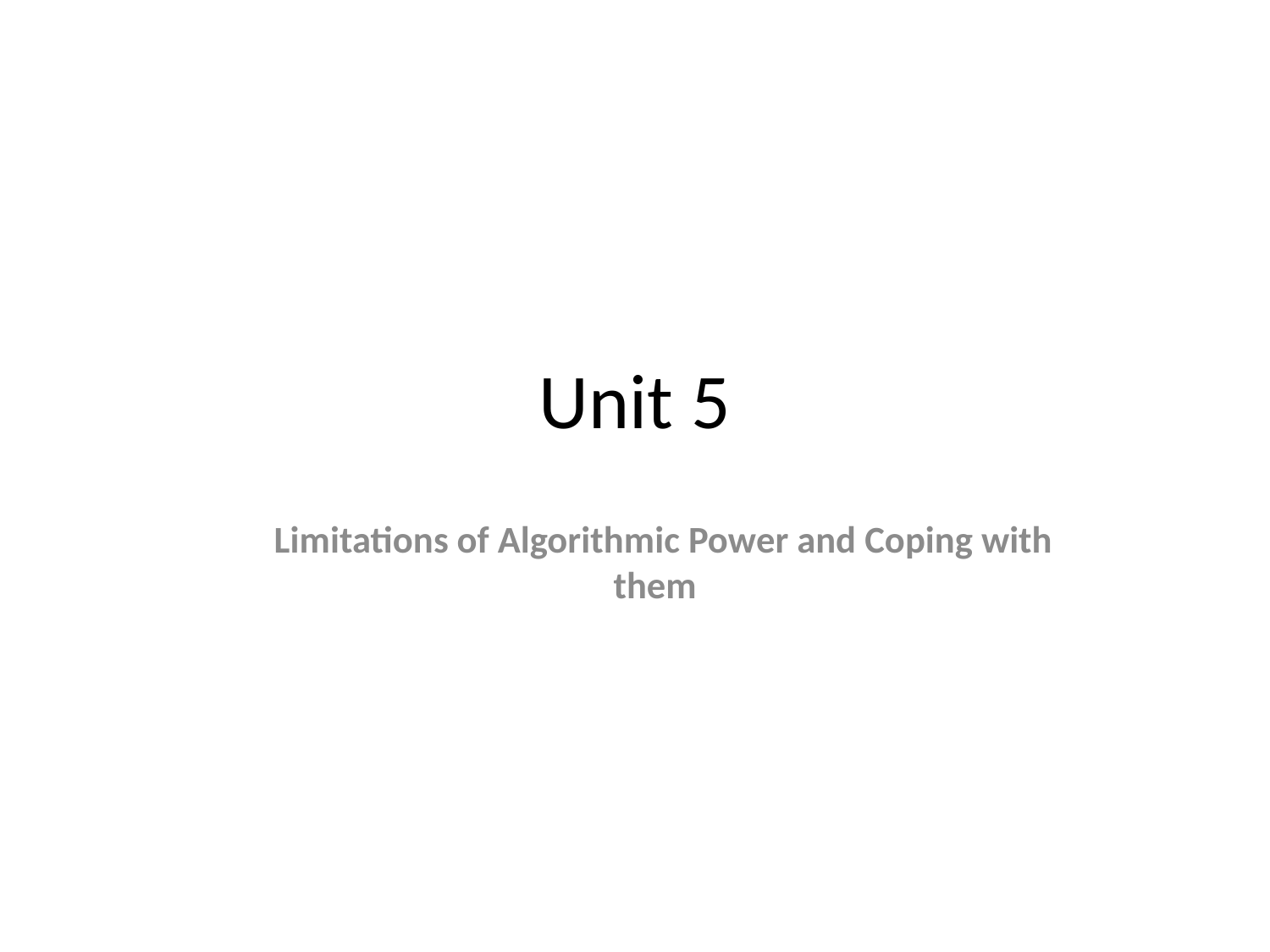

# Unit 5

 Limitations of Algorithmic Power and Coping with them